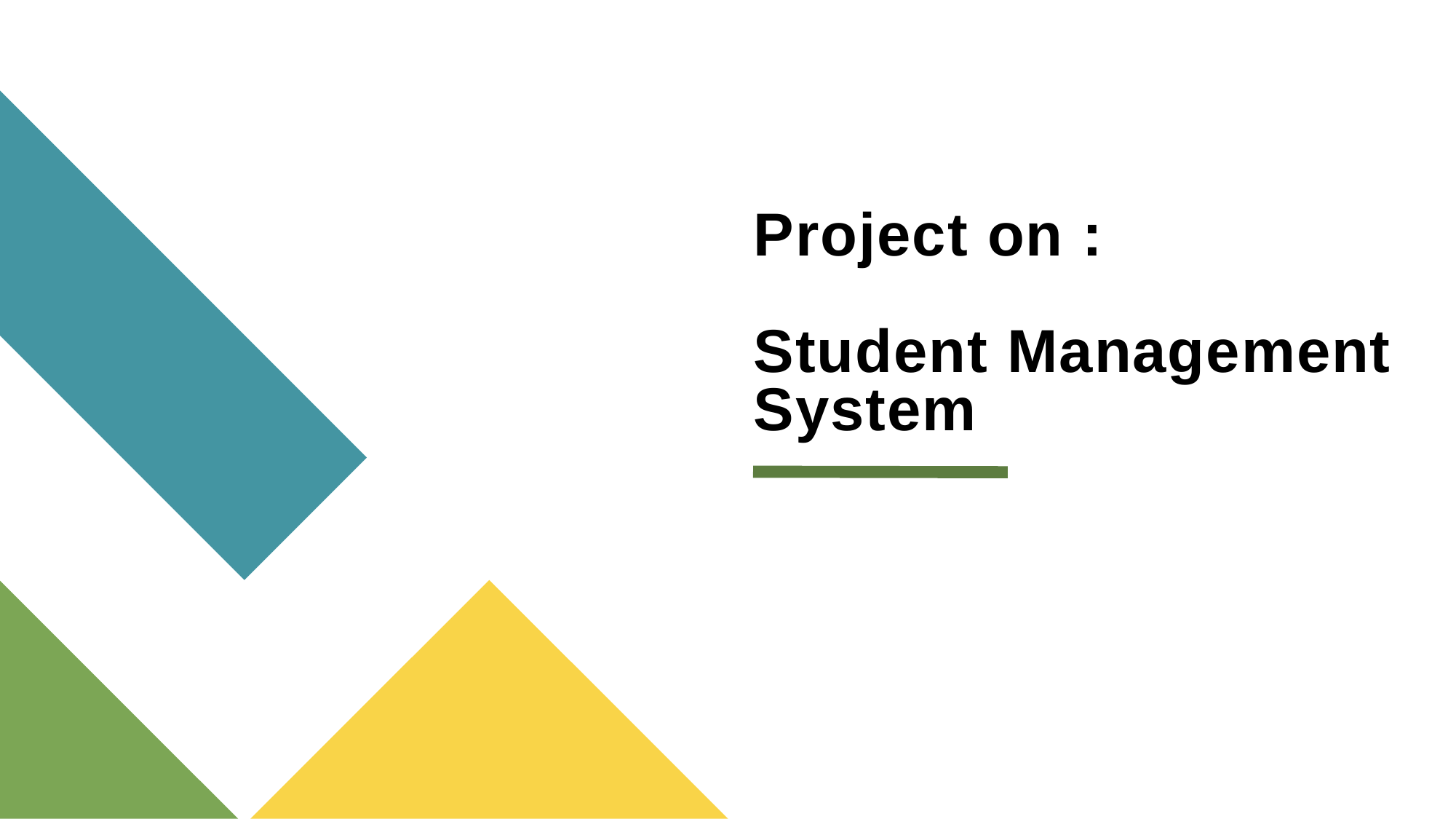

# Project on : Student Management System